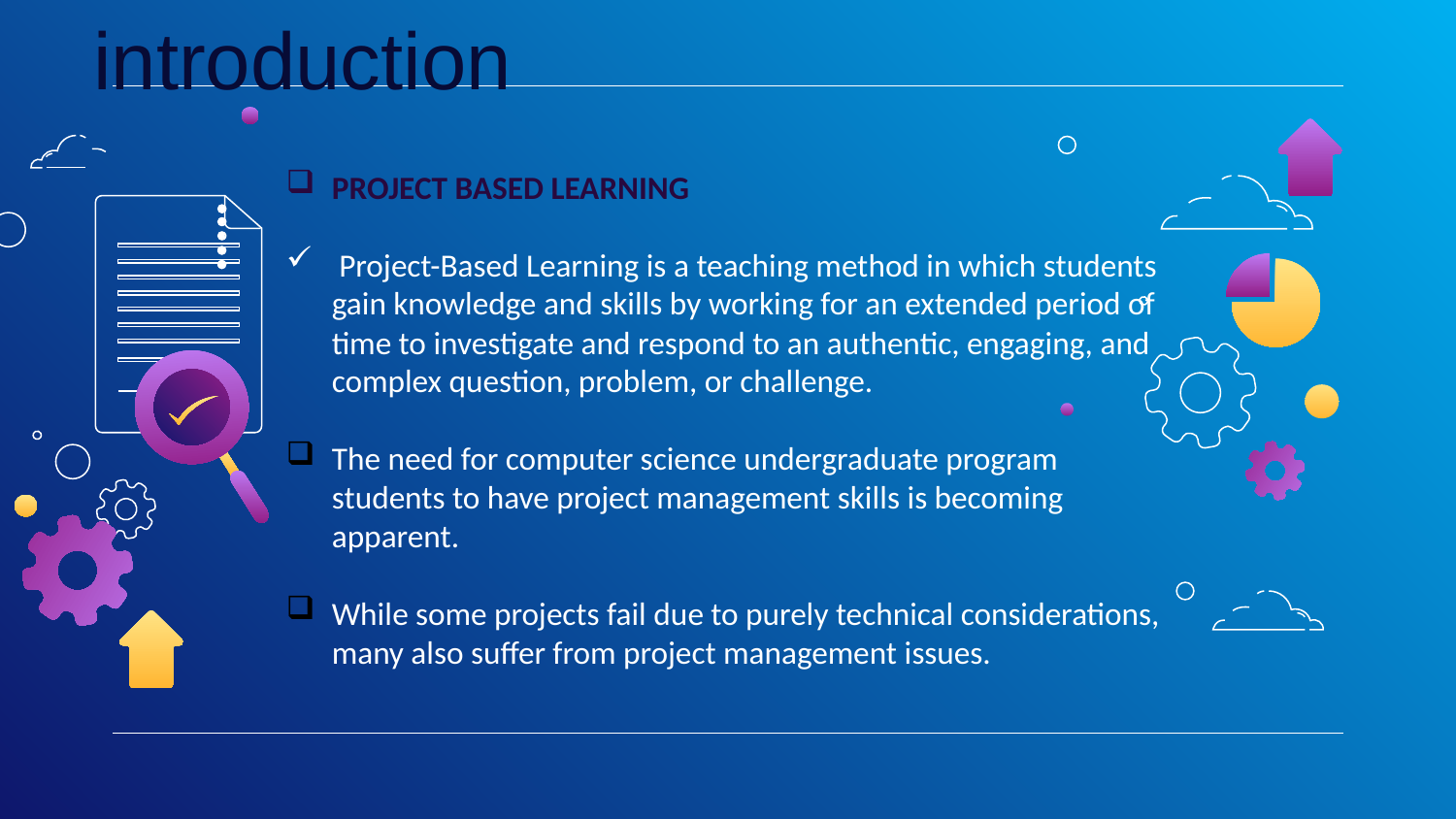

introduction

PROJECT BASED LEARNING

 Project-Based Learning is a teaching method in which students gain knowledge and skills by working for an extended period of time to investigate and respond to an authentic, engaging, and complex question, problem, or challenge.

The need for computer science undergraduate program students to have project management skills is becoming apparent.

While some projects fail due to purely technical considerations, many also suffer from project management issues.